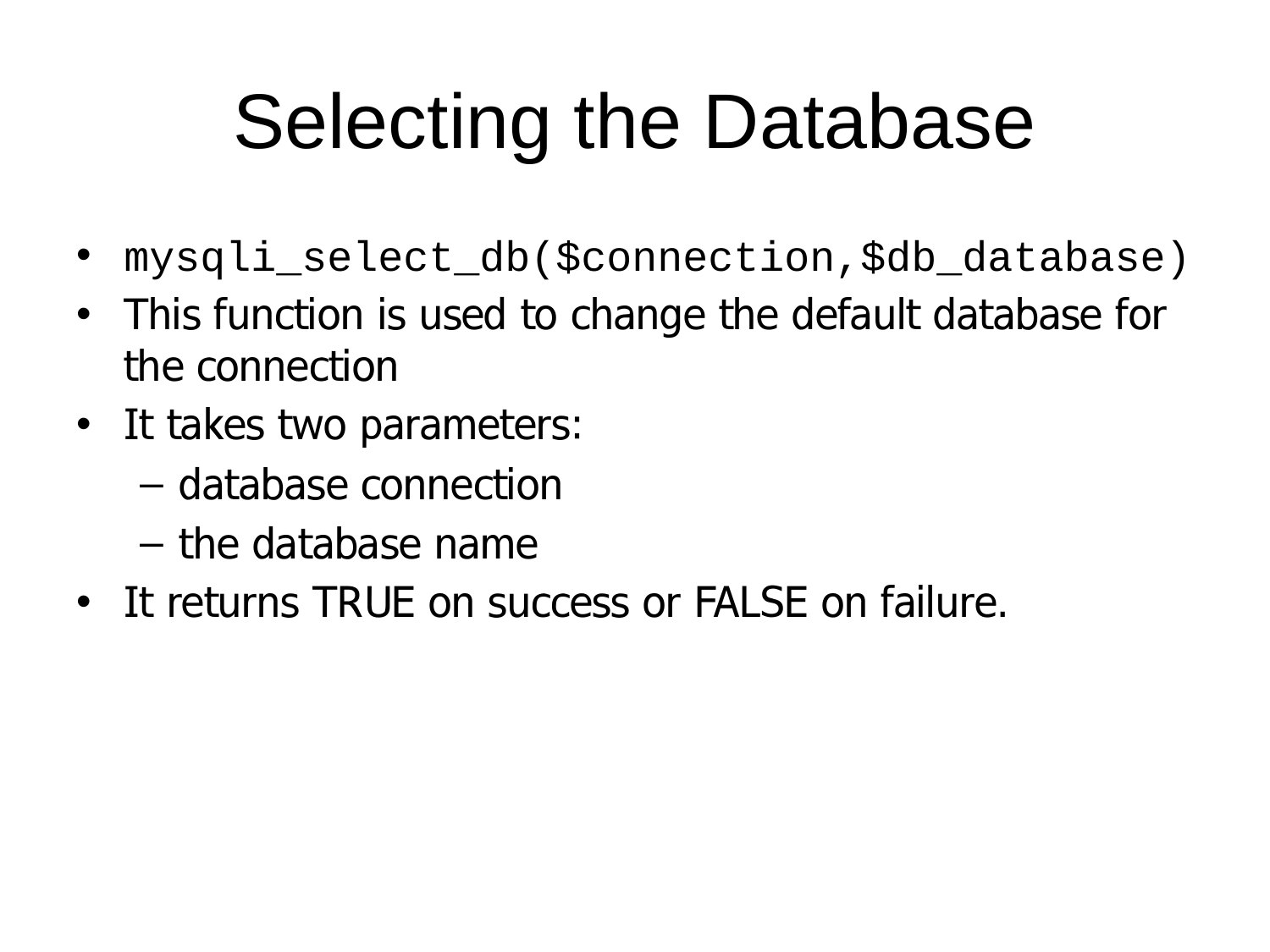

# Selecting the Database
mysqli_select_db($connection,$db_database)
This function is used to change the default database for the connection
It takes two parameters:
database connection
the database name
It returns TRUE on success or FALSE on failure.